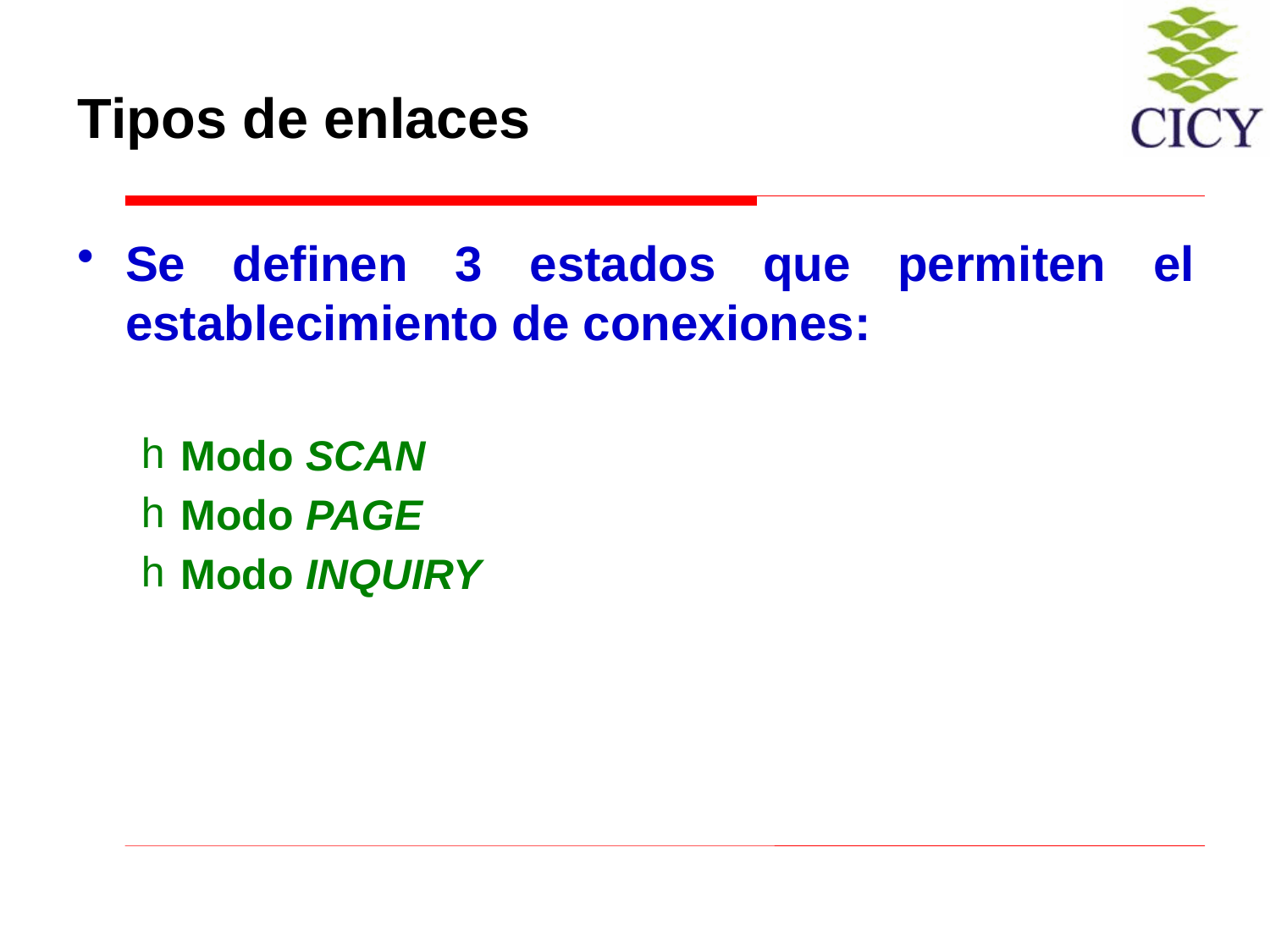

# Tipos de enlaces
Se definen 3 estados que permiten el establecimiento de conexiones:

Modo SCAN
Modo PAGE
Modo INQUIRY